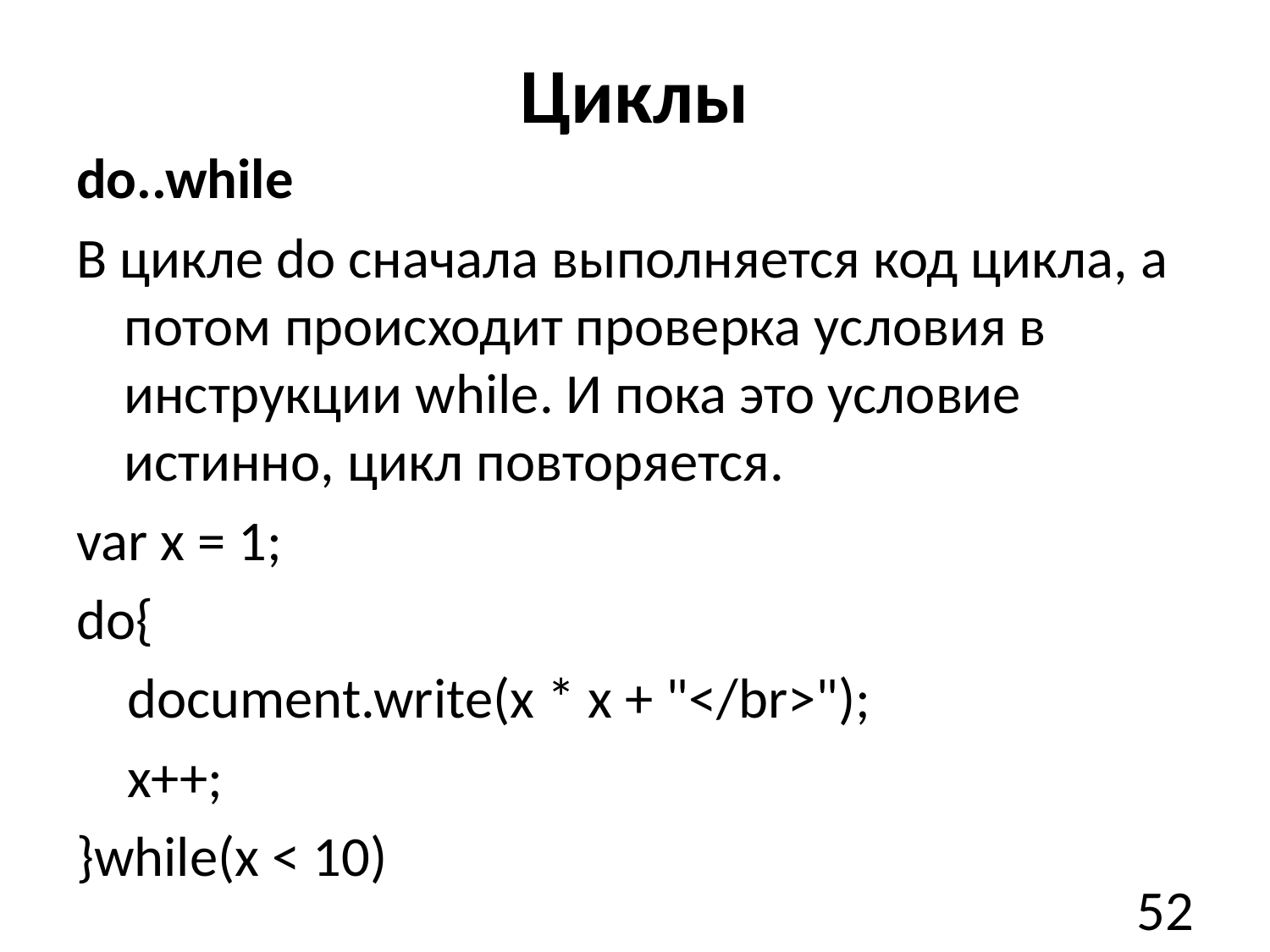

# Циклы
do..while
В цикле do сначала выполняется код цикла, а потом происходит проверка условия в инструкции while. И пока это условие истинно, цикл повторяется.
var x = 1;
do{
    document.write(x * x + "</br>");
    x++;
}while(x < 10)
52